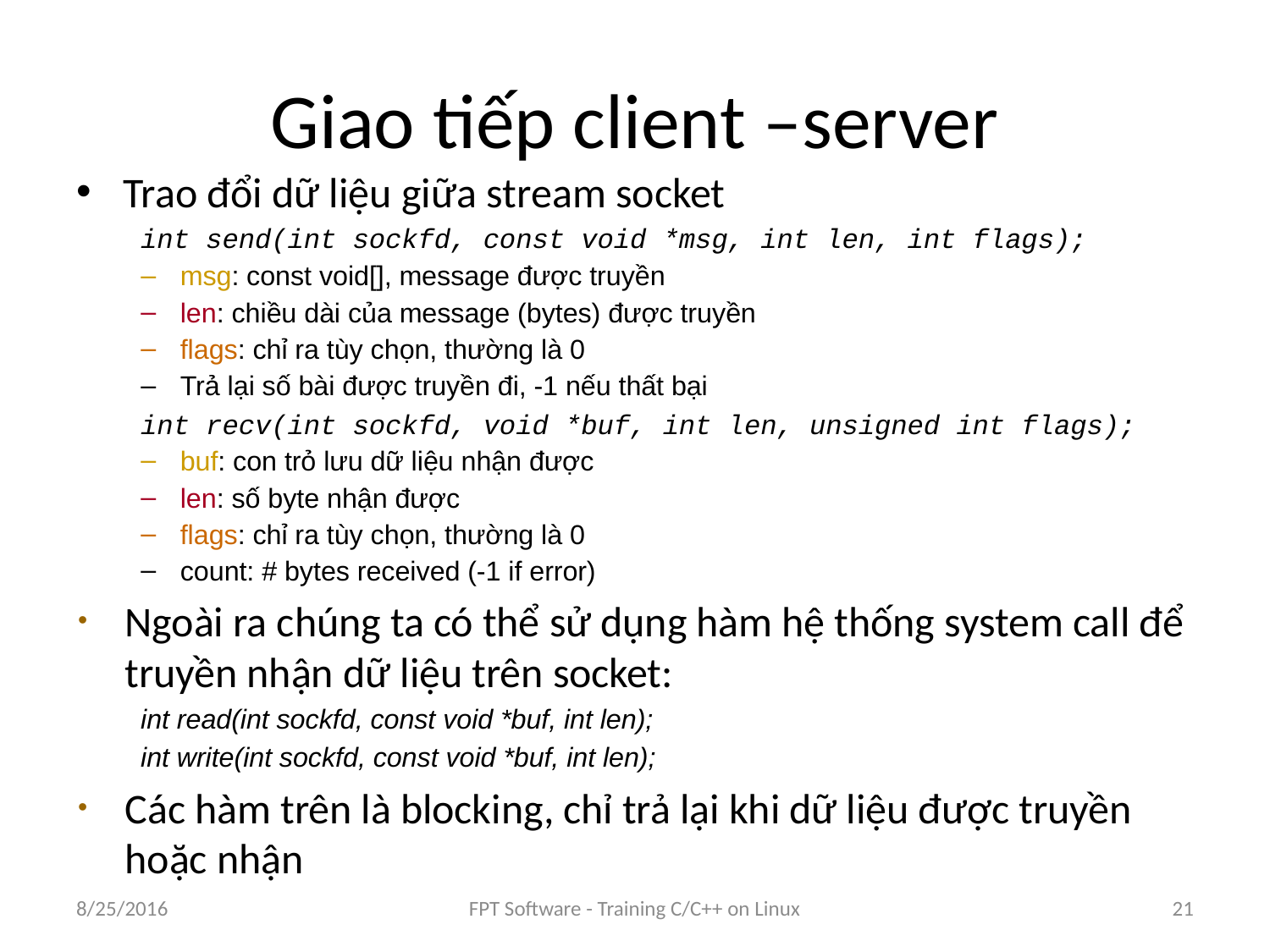

# Giao tiếp client –server
Trao đổi dữ liệu giữa stream socket
int send(int sockfd, const void *msg, int len, int flags);
msg: const void[], message được truyền
len: chiều dài của message (bytes) được truyền
flags: chỉ ra tùy chọn, thường là 0
Trả lại số bài được truyền đi, -1 nếu thất bại
int recv(int sockfd, void *buf, int len, unsigned int flags);
buf: con trỏ lưu dữ liệu nhận được
len: số byte nhận được
flags: chỉ ra tùy chọn, thường là 0
count: # bytes received (-1 if error)
Ngoài ra chúng ta có thể sử dụng hàm hệ thống system call để truyền nhận dữ liệu trên socket:
int read(int sockfd, const void *buf, int len);
int write(int sockfd, const void *buf, int len);
Các hàm trên là blocking, chỉ trả lại khi dữ liệu được truyền hoặc nhận
8/25/2016
FPT Software - Training C/C++ on Linux
21